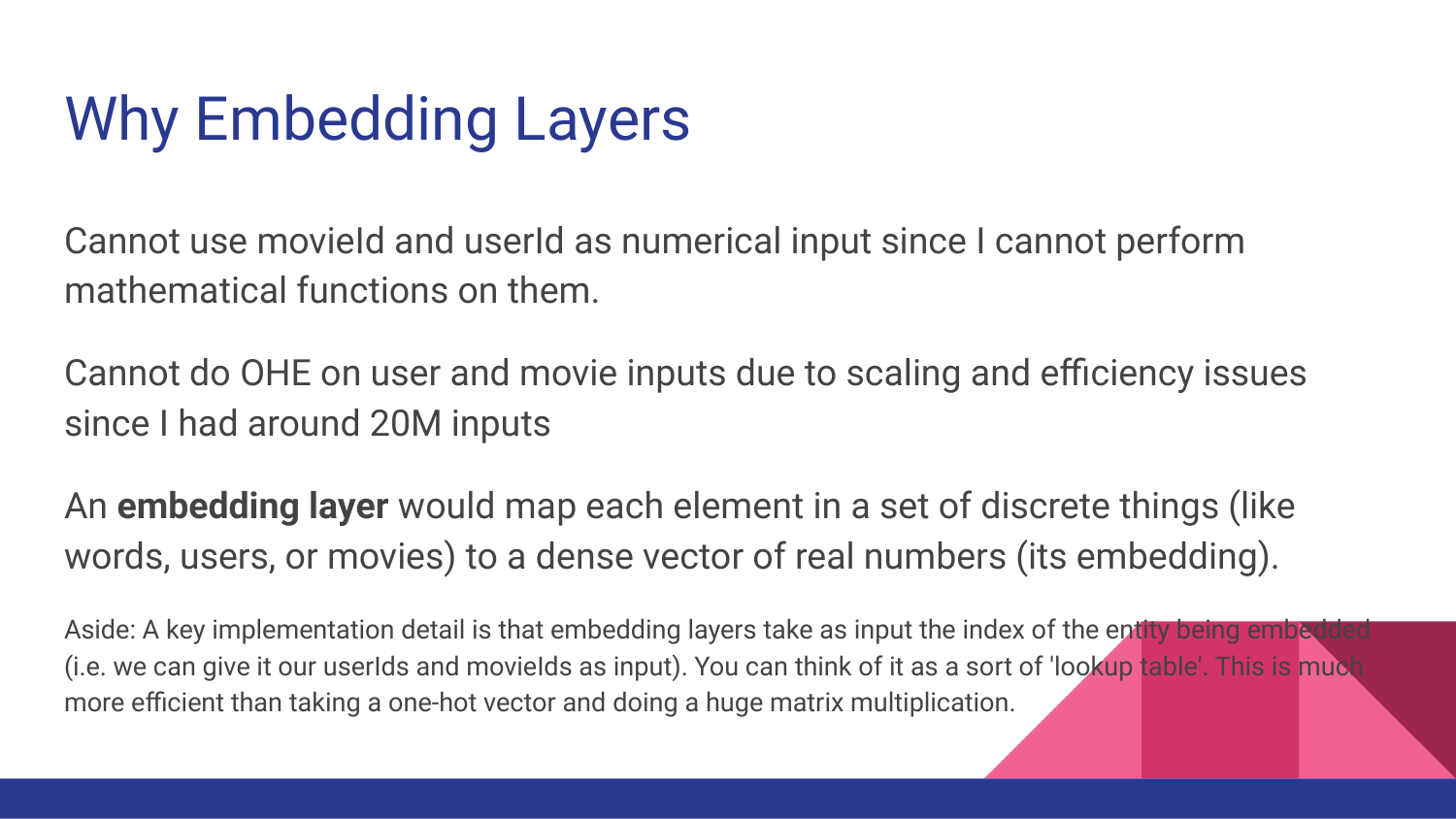

# Why Embedding Layers
Cannot use movieId and userId as numerical input since I cannot perform mathematical functions on them.
Cannot do OHE on user and movie inputs due to scaling and efficiency issues since I had around 20M inputs
An embedding layer would map each element in a set of discrete things (like words, users, or movies) to a dense vector of real numbers (its embedding).
Aside: A key implementation detail is that embedding layers take as input the index of the entity being embedded (i.e. we can give it our userIds and movieIds as input). You can think of it as a sort of 'lookup table'. This is much more efficient than taking a one-hot vector and doing a huge matrix multiplication.